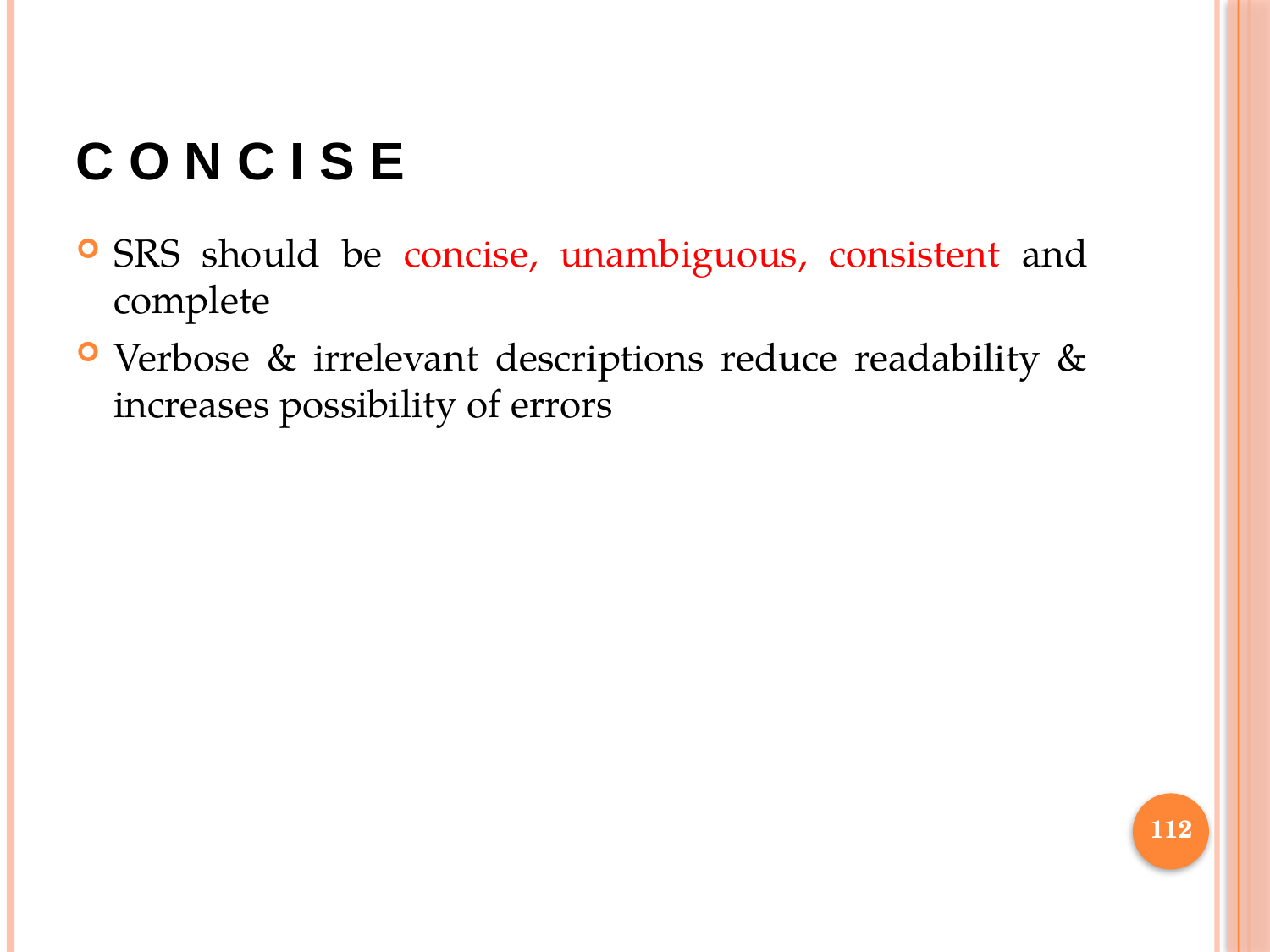

# C O N C I S E
SRS should be concise, unambiguous, consistent and complete
Verbose & irrelevant descriptions reduce readability & increases possibility of errors

112